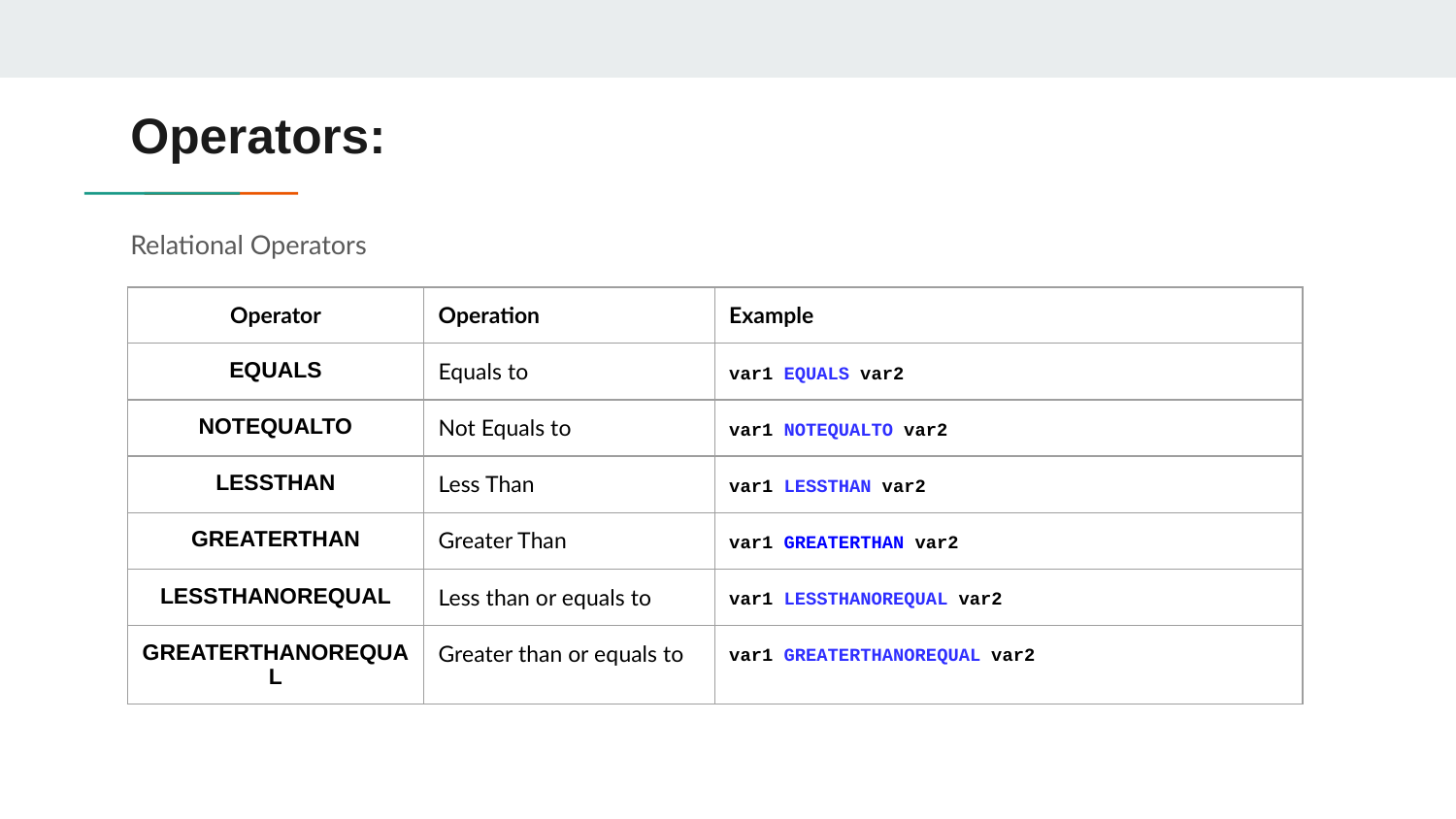

# Operators:
Relational Operators
| Operator | Operation | Example |
| --- | --- | --- |
| EQUALS | Equals to | var1 EQUALS var2 |
| NOTEQUALTO | Not Equals to | var1 NOTEQUALTO var2 |
| LESSTHAN | Less Than | var1 LESSTHAN var2 |
| GREATERTHAN | Greater Than | var1 GREATERTHAN var2 |
| LESSTHANOREQUAL | Less than or equals to | var1 LESSTHANOREQUAL var2 |
| GREATERTHANOREQUAL | Greater than or equals to | var1 GREATERTHANOREQUAL var2 |